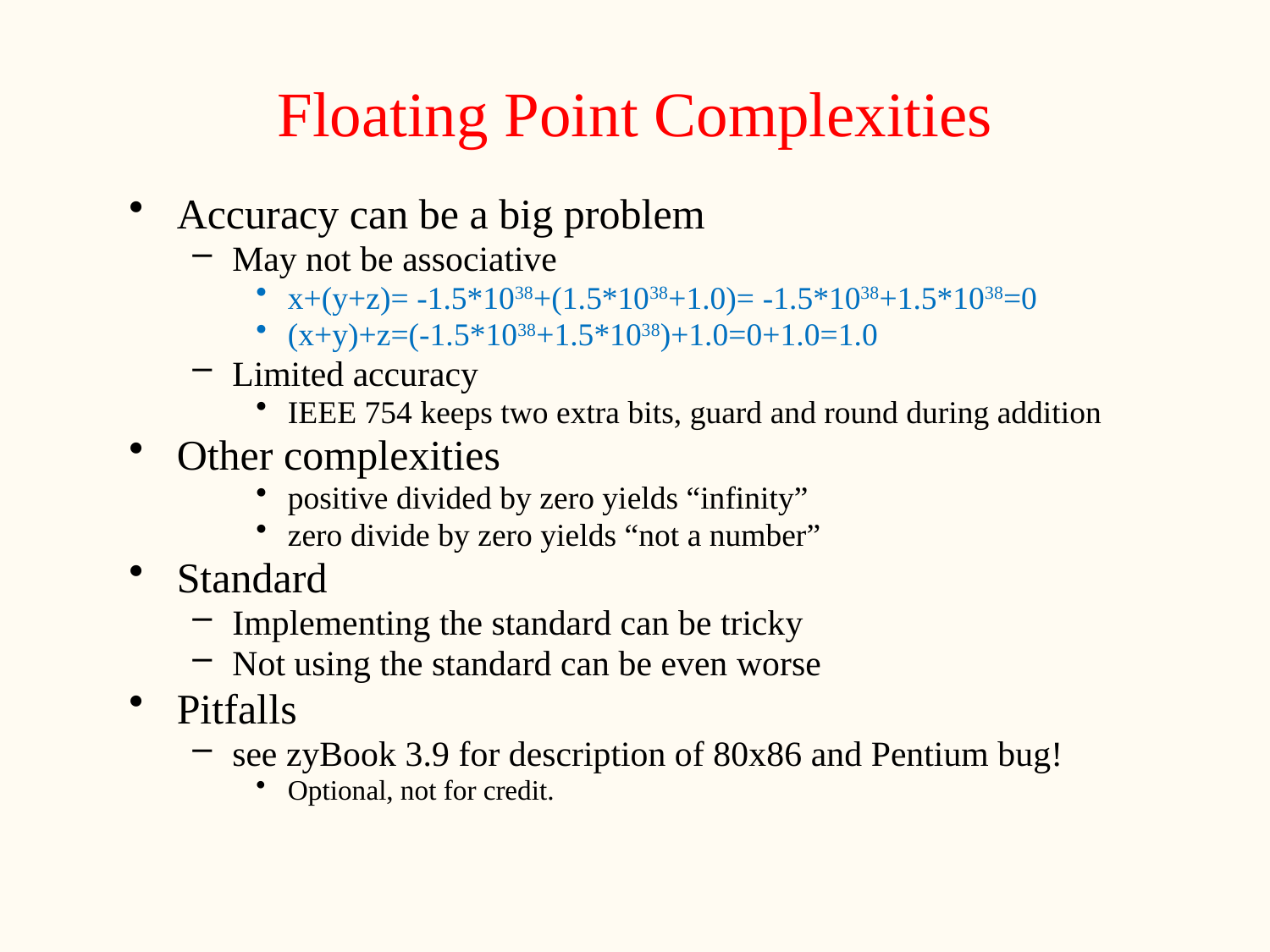

# Floating Point Complexities
Accuracy can be a big problem
May not be associative
x+(y+z)= -1.5*1038+(1.5*1038+1.0)= -1.5*1038+1.5*1038=0
(x+y)+z=(-1.5*1038+1.5*1038)+1.0=0+1.0=1.0
Limited accuracy
IEEE 754 keeps two extra bits, guard and round during addition
Other complexities
positive divided by zero yields “infinity”
zero divide by zero yields “not a number”
Standard
Implementing the standard can be tricky
Not using the standard can be even worse
Pitfalls
see zyBook 3.9 for description of 80x86 and Pentium bug!
Optional, not for credit.